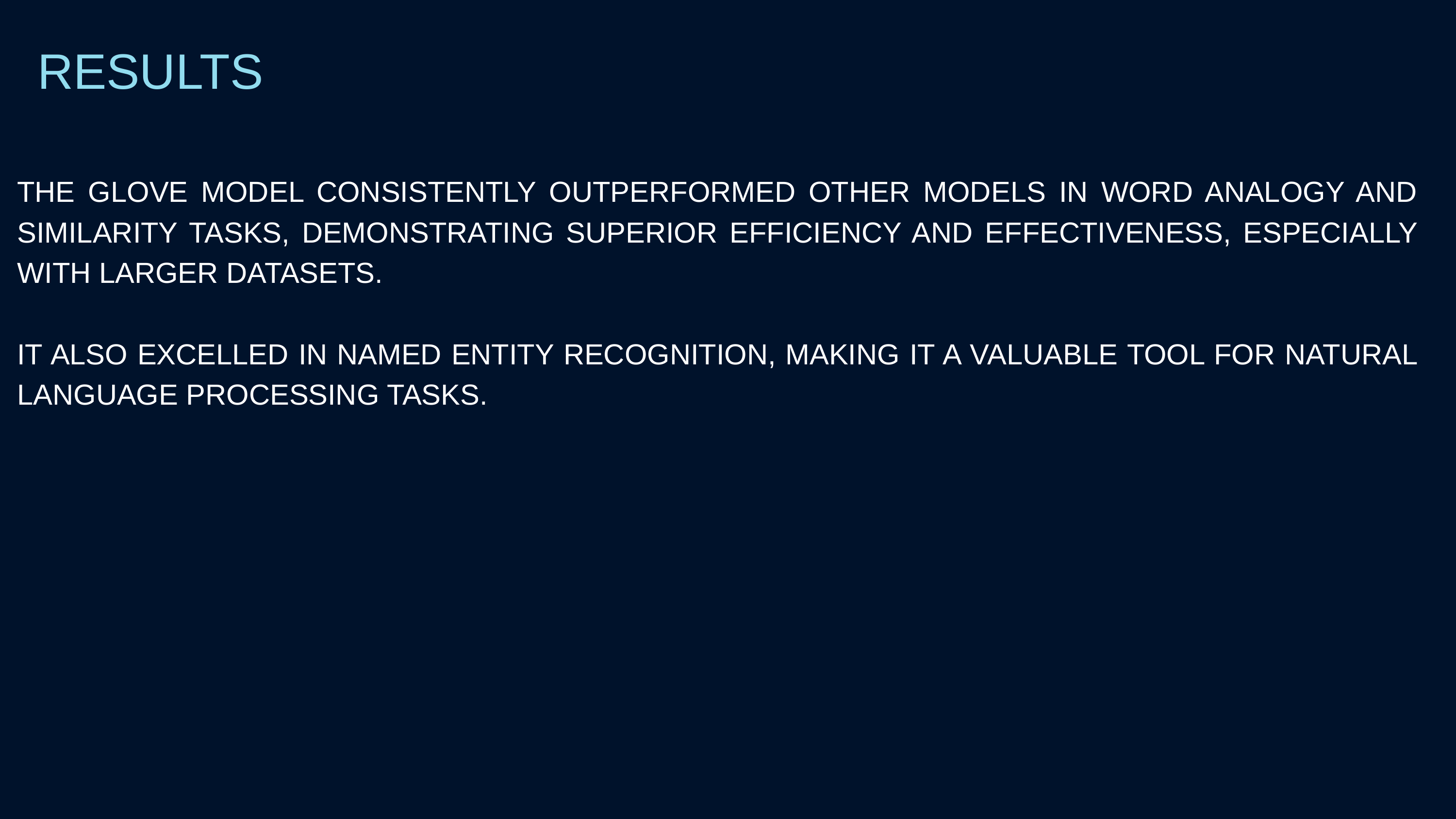

RESULTS
THE GLOVE MODEL CONSISTENTLY OUTPERFORMED OTHER MODELS IN WORD ANALOGY AND SIMILARITY TASKS, DEMONSTRATING SUPERIOR EFFICIENCY AND EFFECTIVENESS, ESPECIALLY WITH LARGER DATASETS.

IT ALSO EXCELLED IN NAMED ENTITY RECOGNITION, MAKING IT A VALUABLE TOOL FOR NATURAL LANGUAGE PROCESSING TASKS.